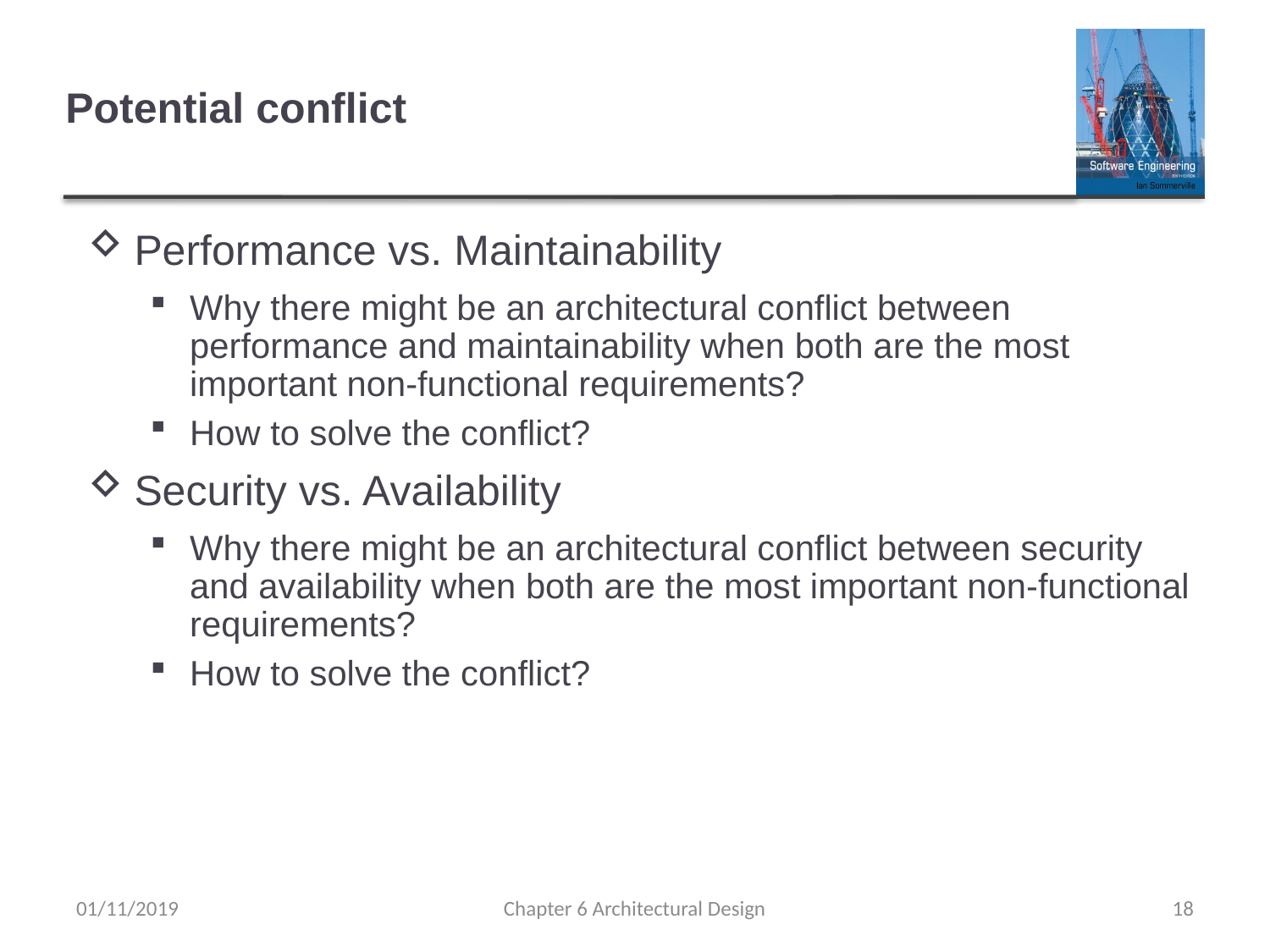

# Potential conflict
Performance vs. Maintainability
Why there might be an architectural conflict between performance and maintainability when both are the most important non-functional requirements?
How to solve the conflict?
Security vs. Availability
Why there might be an architectural conflict between security and availability when both are the most important non-functional requirements?
How to solve the conflict?
01/11/2019
Chapter 6 Architectural Design
18